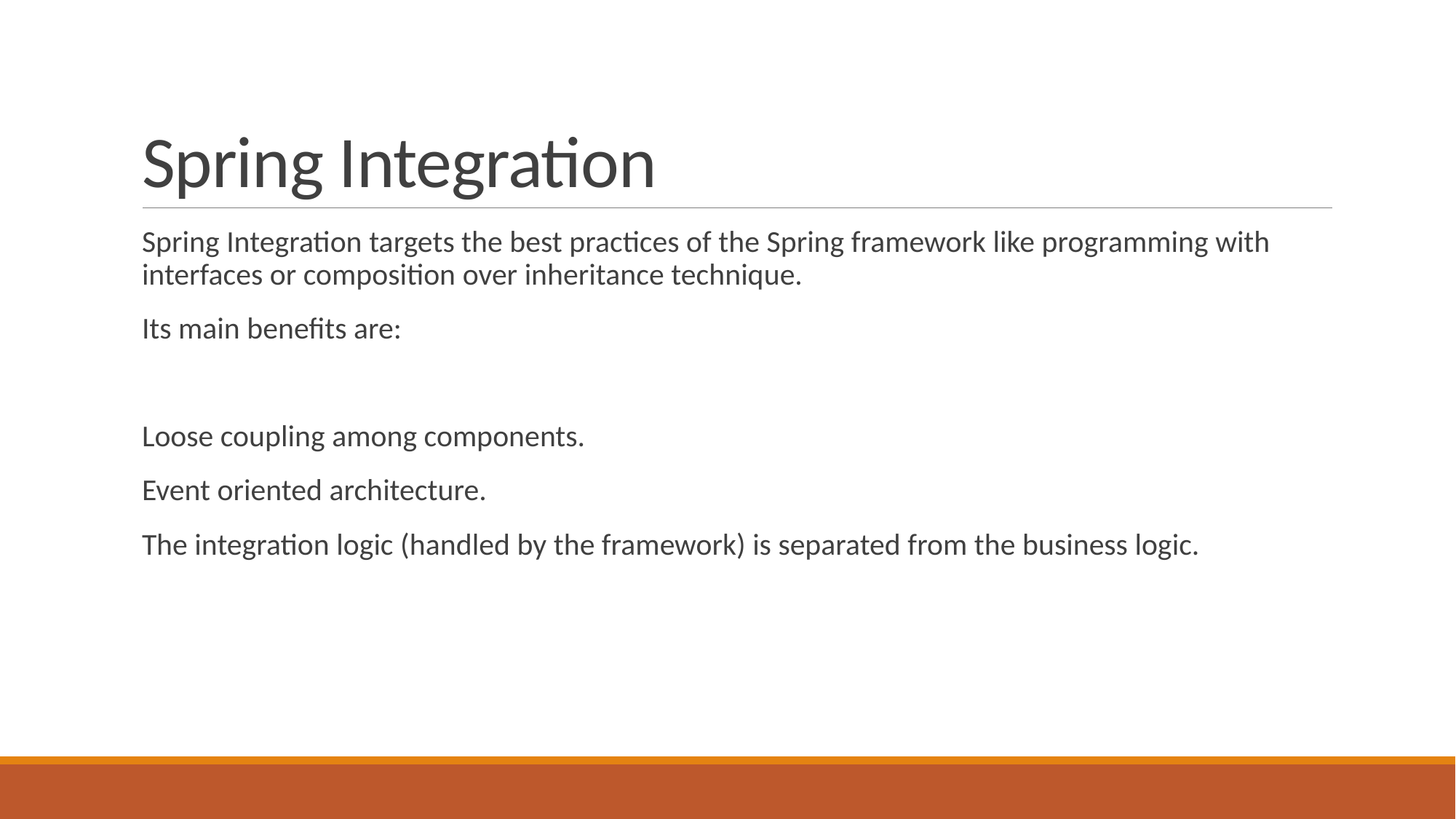

# Spring Integration
Spring Integration targets the best practices of the Spring framework like programming with interfaces or composition over inheritance technique.
Its main benefits are:

Loose coupling among components.
Event oriented architecture.
The integration logic (handled by the framework) is separated from the business logic.